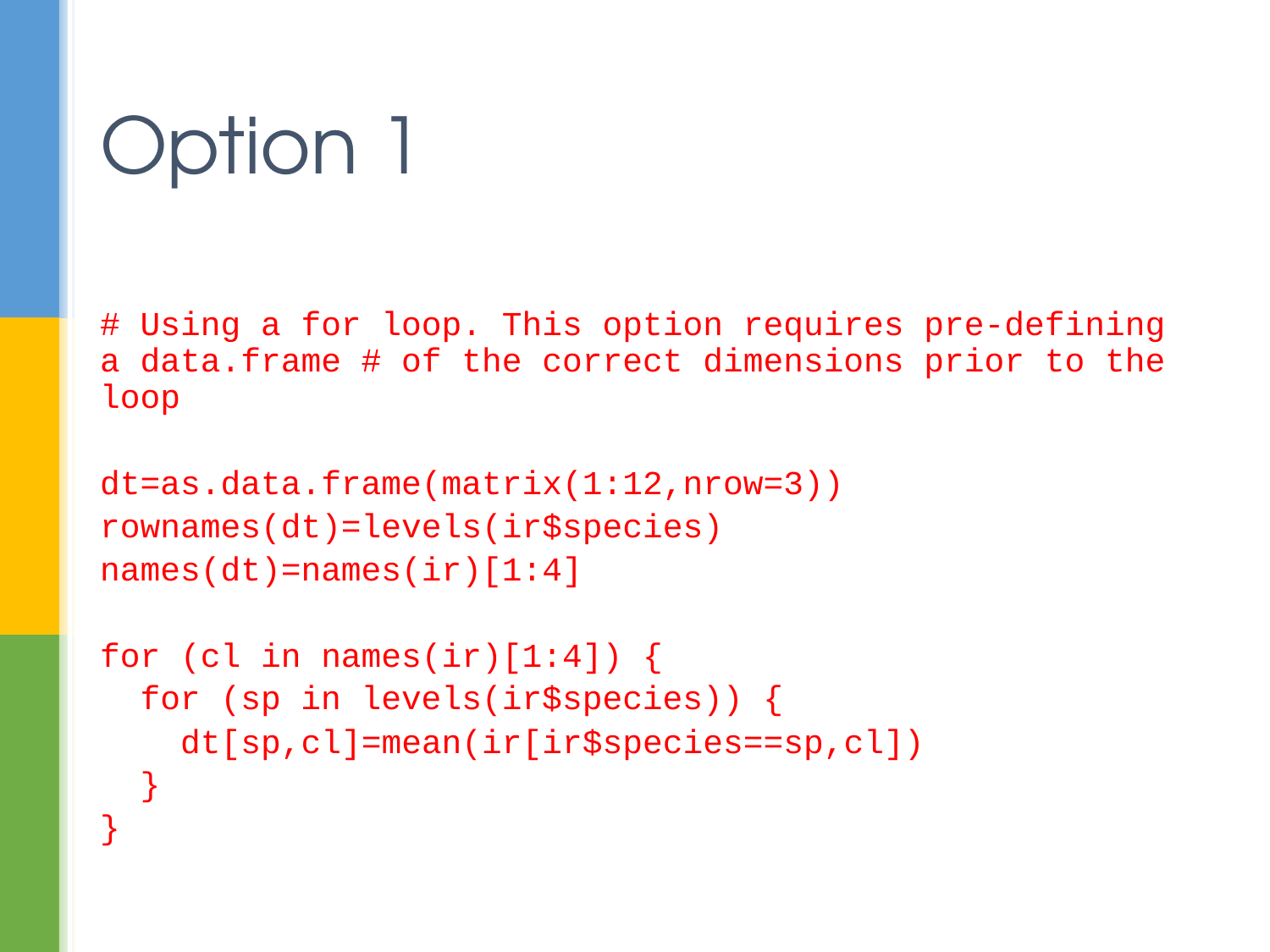

# Option 1

# Using a for loop. This option requires pre-defining a data.frame # of the correct dimensions prior to the loop

dt=as.data.frame(matrix(1:12,nrow=3))
rownames(dt)=levels(ir$species)
names(dt)=names(ir)[1:4]

for (cl in names(ir)[1:4]) {
  for (sp in levels(ir$species)) {
    dt[sp,cl]=mean(ir[ir$species==sp,cl])
  }
}